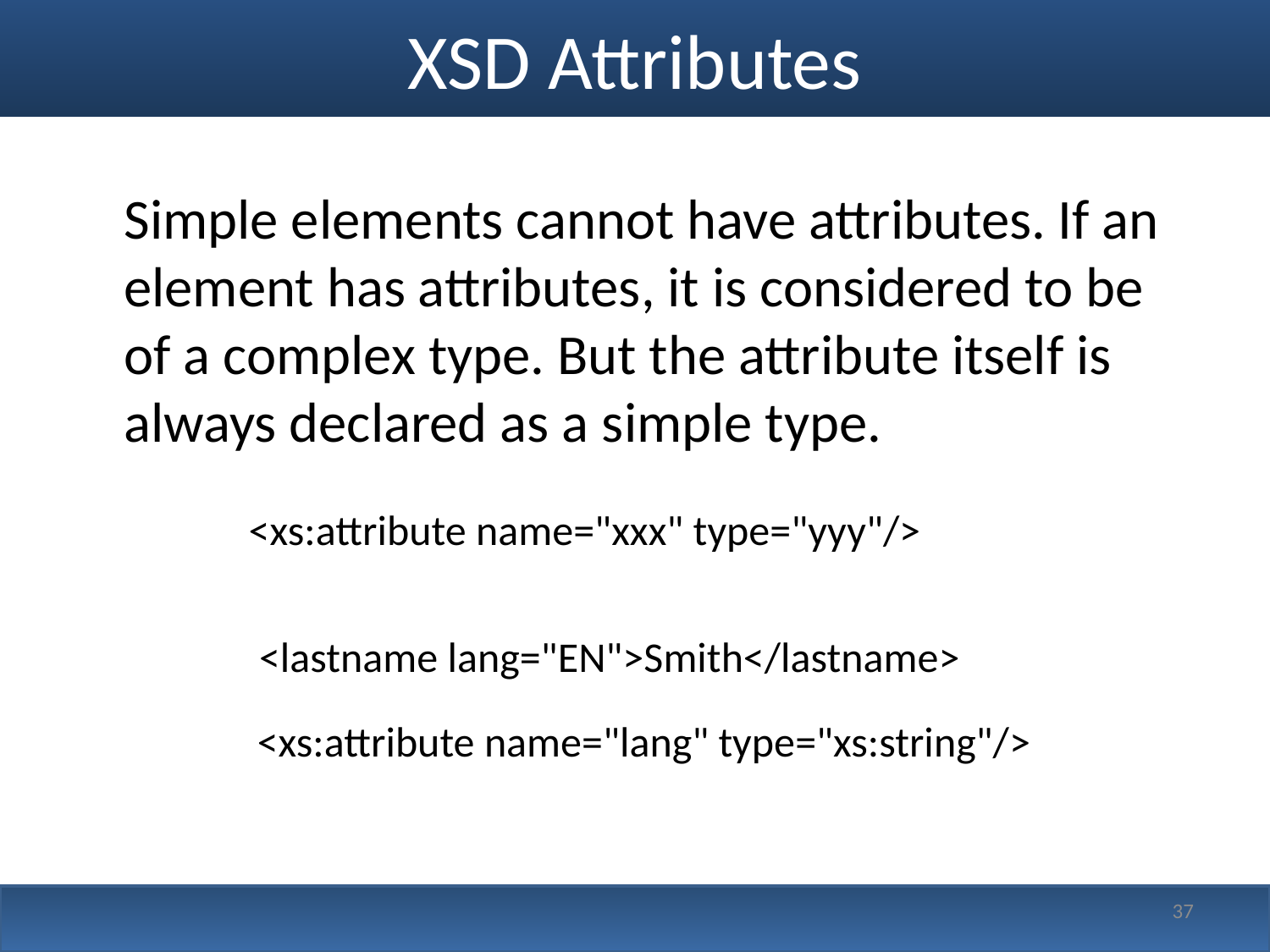

# XSD Attributes
	Simple elements cannot have attributes. If an element has attributes, it is considered to be of a complex type. But the attribute itself is always declared as a simple type.

<xs:attribute name="xxx" type="yyy"/>
<lastname lang="EN">Smith</lastname>
<xs:attribute name="lang" type="xs:string"/>
37